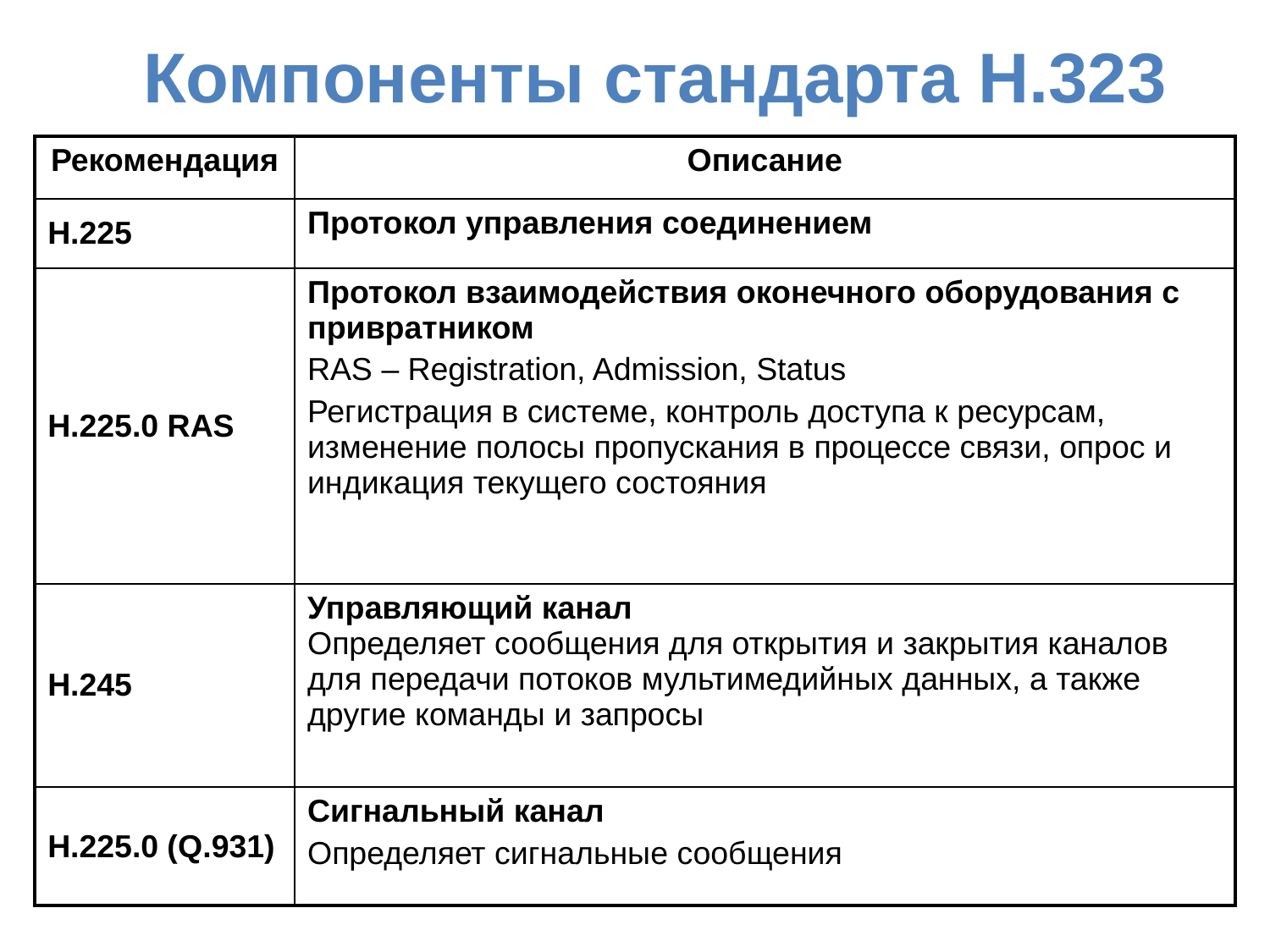

Компоненты стандарта Н.323
| Рекомендация | Описание |
| --- | --- |
| H.225 | Протокол управления соединением |
| H.225.0 RAS | Протокол взаимодействия оконечного оборудования с привратником RAS – Registration, Admission, Status Регистрация в системе, контроль доступа к ресурсам, изменение полосы пропускания в процессе связи, опрос и индикация текущего состояния |
| H.245 | Управляющий канал Определяет сообщения для открытия и закрытия каналов для передачи потоков мультимедийных данных, а также другие команды и запросы |
| H.225.0 (Q.931) | Сигнальный канал Определяет сигнальные сообщения |